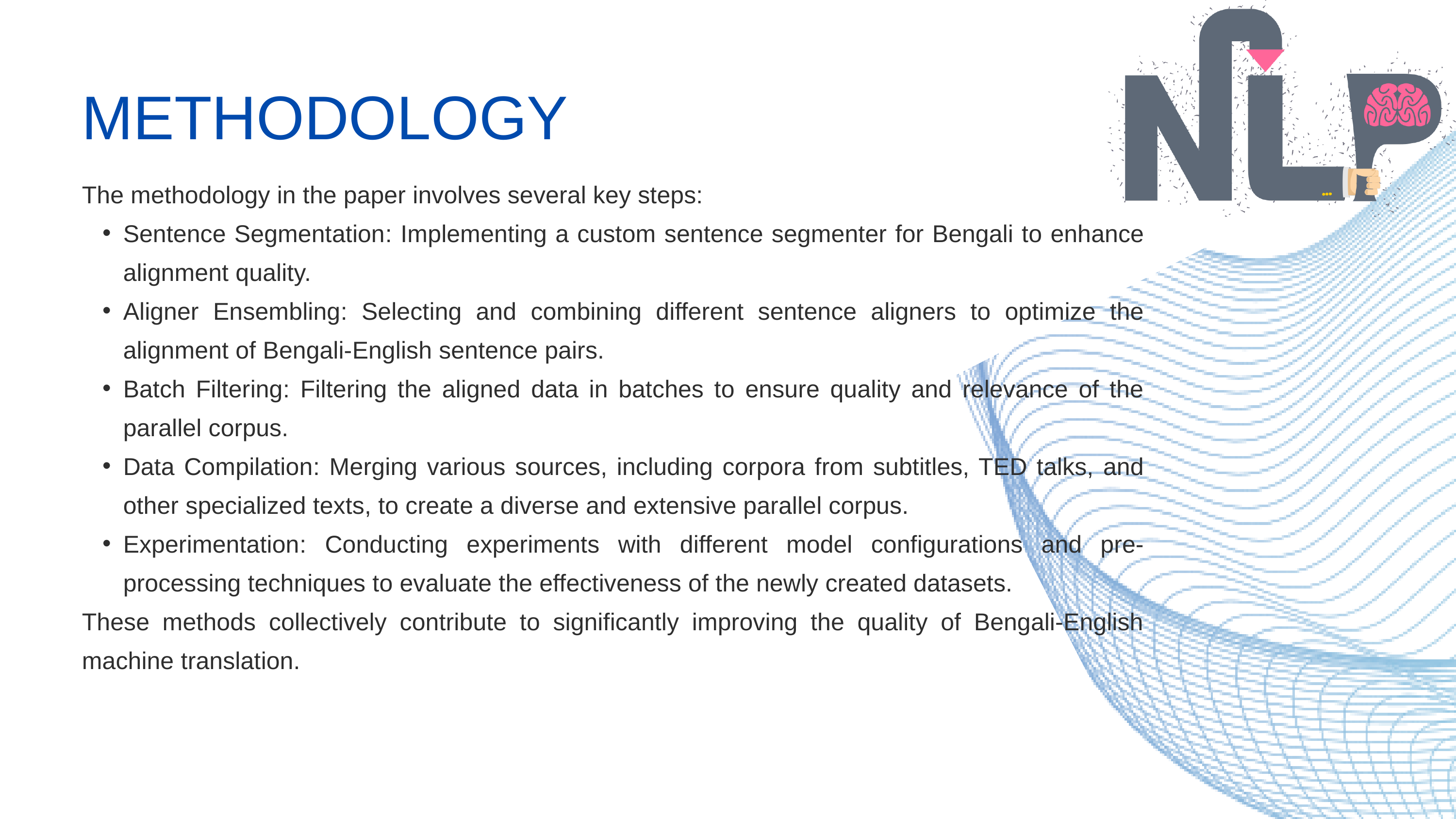

METHODOLOGY

The methodology in the paper involves several key steps:
Sentence Segmentation: Implementing a custom sentence segmenter for Bengali to enhance alignment quality.
Aligner Ensembling: Selecting and combining different sentence aligners to optimize the alignment of Bengali-English sentence pairs.
Batch Filtering: Filtering the aligned data in batches to ensure quality and relevance of the parallel corpus.
Data Compilation: Merging various sources, including corpora from subtitles, TED talks, and other specialized texts, to create a diverse and extensive parallel corpus.
Experimentation: Conducting experiments with different model configurations and pre-processing techniques to evaluate the effectiveness of the newly created datasets.
These methods collectively contribute to significantly improving the quality of Bengali-English machine translation.